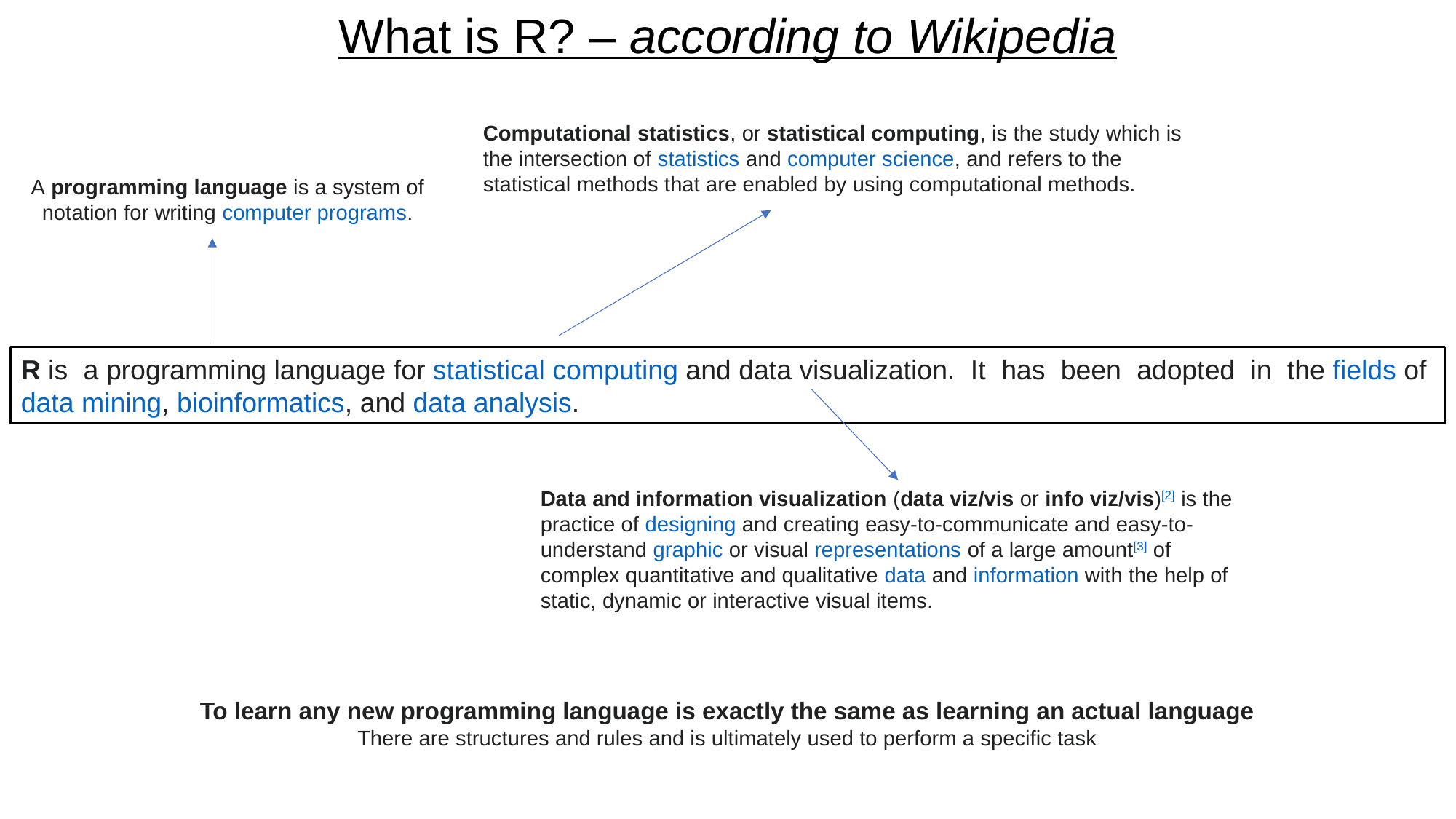

What is R? – according to Wikipedia
Computational statistics, or statistical computing, is the study which is the intersection of statistics and computer science, and refers to the statistical methods that are enabled by using computational methods.
A programming language is a system of notation for writing computer programs.
R is a programming language for statistical computing and data visualization. It has been adopted in the fields of data mining, bioinformatics, and data analysis.
Data and information visualization (data viz/vis or info viz/vis)[2] is the practice of designing and creating easy-to-communicate and easy-to-understand graphic or visual representations of a large amount[3] of complex quantitative and qualitative data and information with the help of static, dynamic or interactive visual items.
To learn any new programming language is exactly the same as learning an actual language
There are structures and rules and is ultimately used to perform a specific task